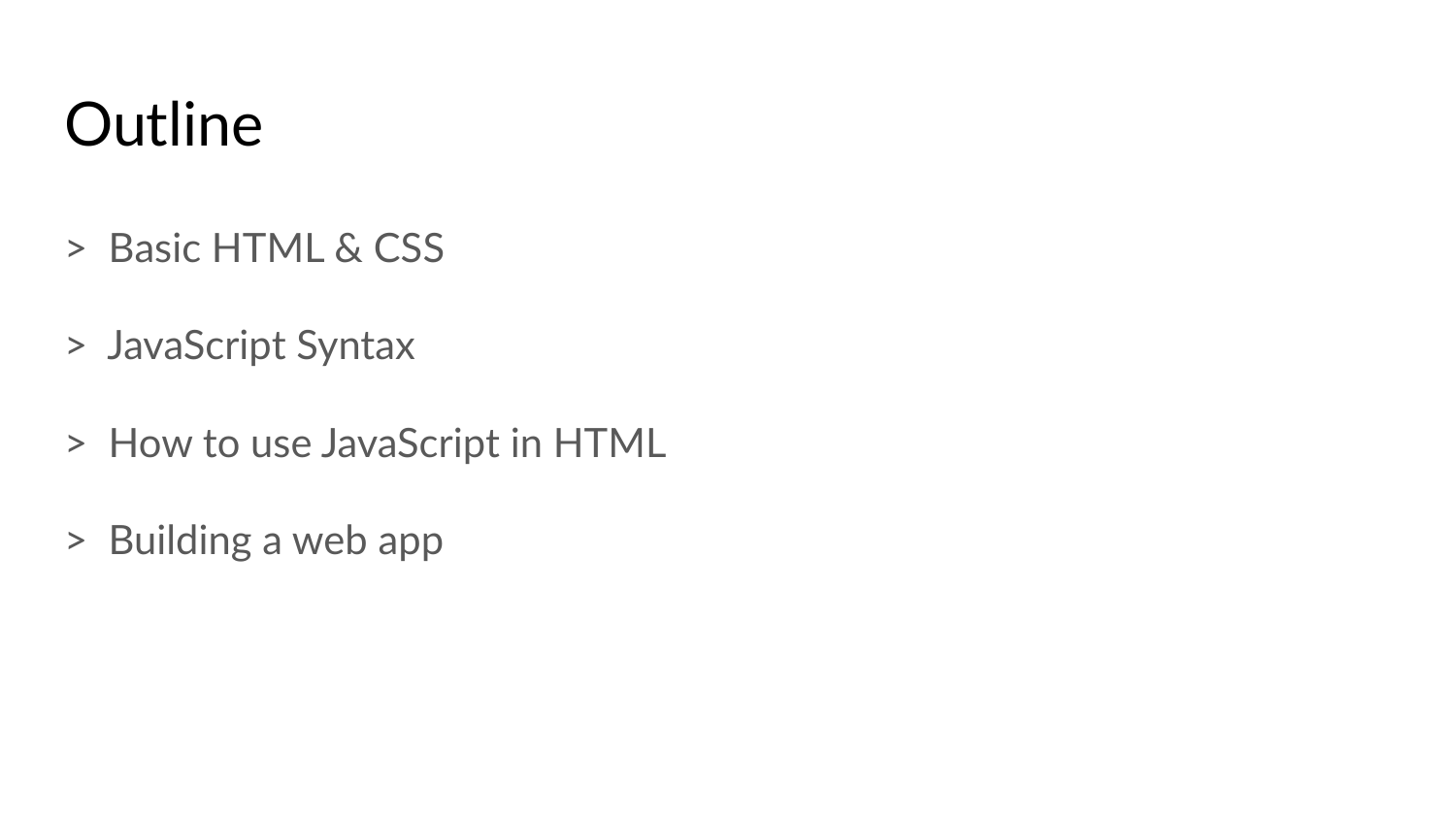

# Outline
>  Basic HTML & CSS
>  JavaScript Syntax
>  How to use JavaScript in HTML
>  Building a web app